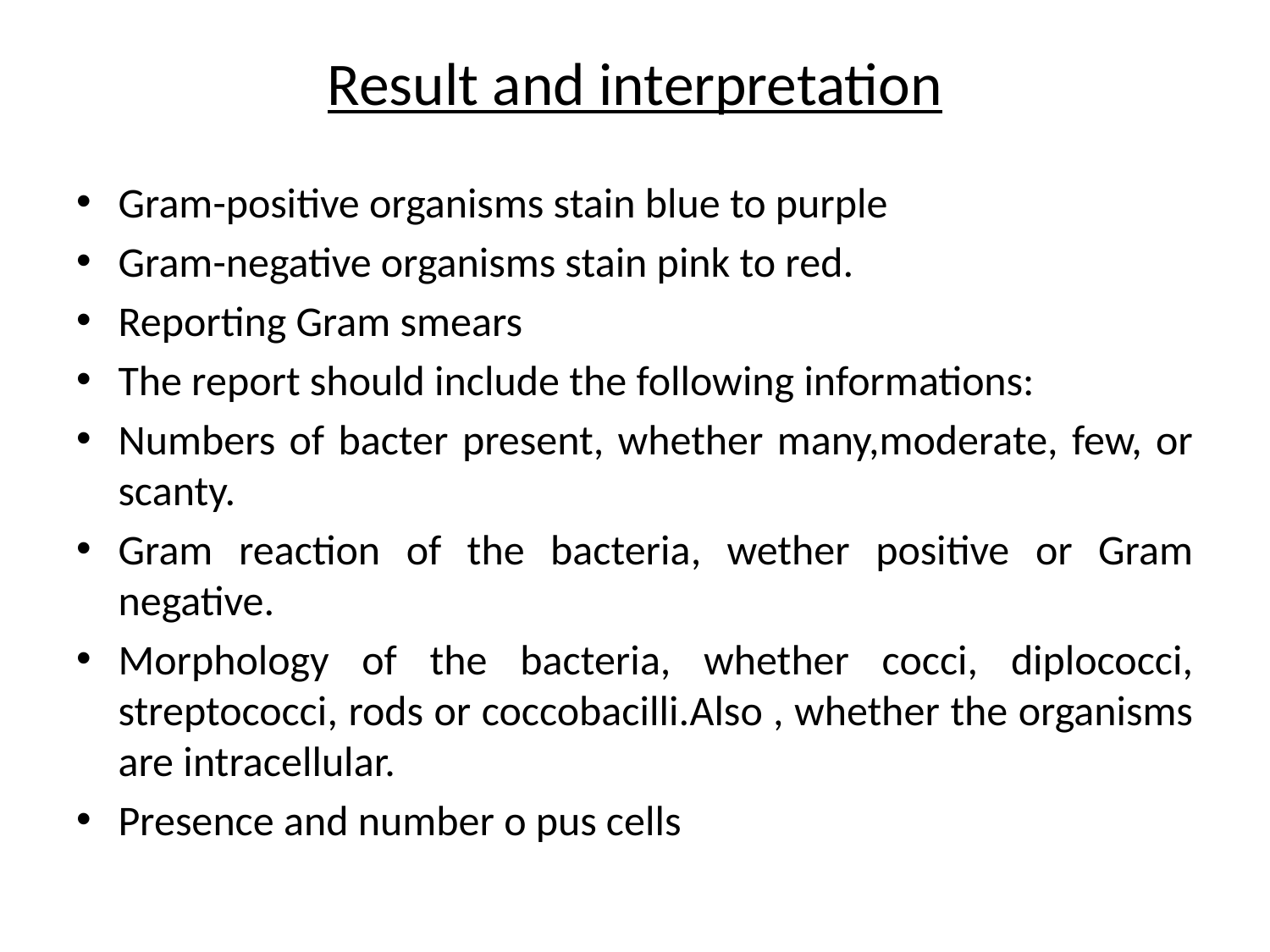

# Result and interpretation
Gram-positive organisms stain blue to purple
Gram-negative organisms stain pink to red.
Reporting Gram smears
The report should include the following informations:
Numbers of bacter present, whether many,moderate, few, or scanty.
Gram reaction of the bacteria, wether positive or Gram negative.
Morphology of the bacteria, whether cocci, diplococci, streptococci, rods or coccobacilli.Also , whether the organisms are intracellular.
Presence and number o pus cells